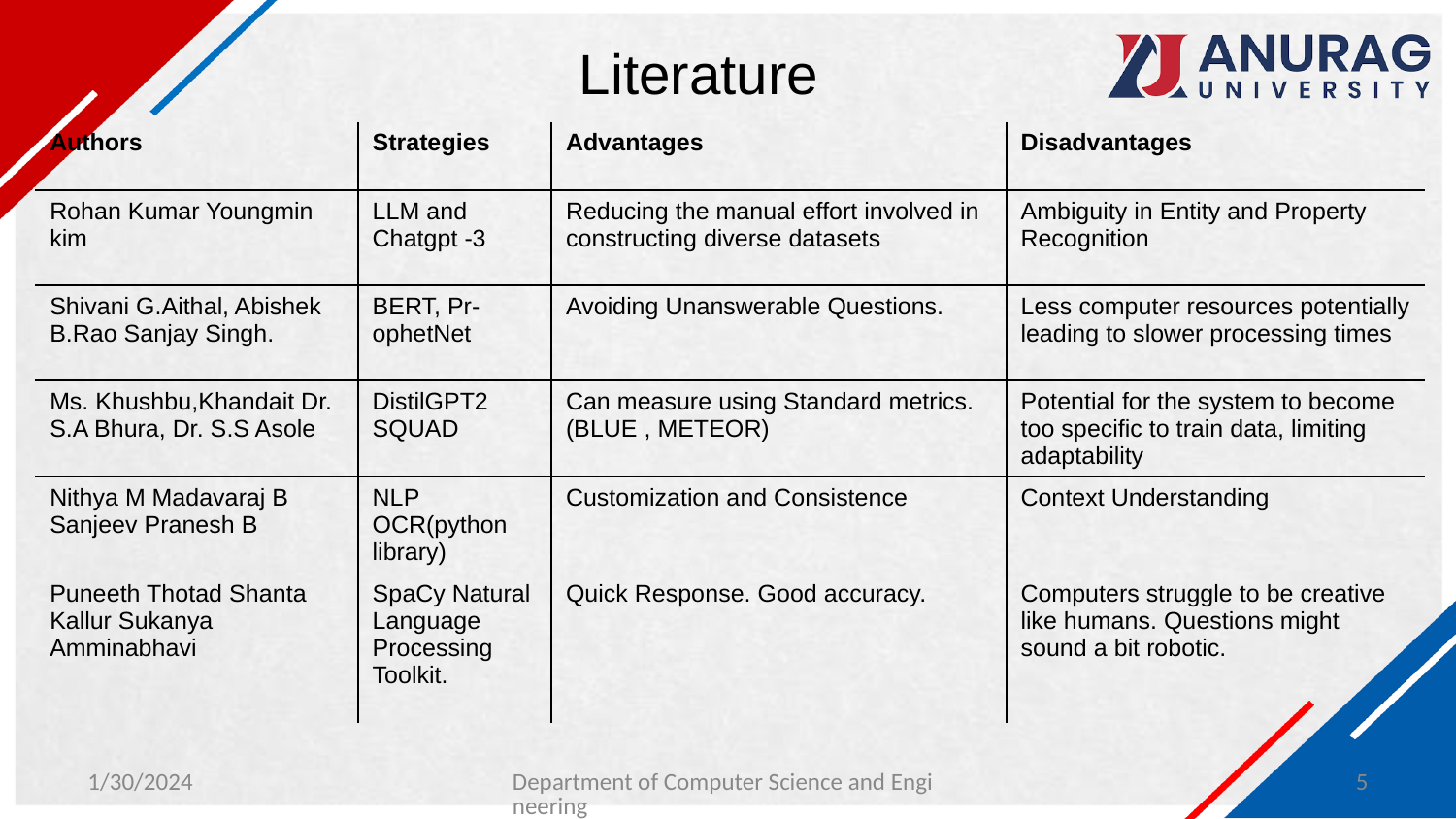

# Literature
| Authors | Strategies | Advantages | Disadvantages |
| --- | --- | --- | --- |
| Rohan Kumar Youngmin kim | LLM and Chatgpt -3 | Reducing the manual effort involved in constructing diverse datasets | Ambiguity in Entity and Property Recognition |
| Shivani G.Aithal, Abishek B.Rao Sanjay Singh. | BERT, Pr-ophetNet | Avoiding Unanswerable Questions. | Less computer resources potentially leading to slower processing times |
| Ms. Khushbu,Khandait Dr. S.A Bhura, Dr. S.S Asole | DistilGPT2 SQUAD | Can measure using Standard metrics.(BLUE , METEOR) | Potential for the system to become too specific to train data, limiting adaptability |
| Nithya M Madavaraj B Sanjeev Pranesh B | NLP OCR(python library) | Customization and Consistence | Context Understanding |
| Puneeth Thotad Shanta Kallur Sukanya Amminabhavi | SpaCy Natural Language Processing Toolkit. | Quick Response. Good accuracy. | Computers struggle to be creative like humans. Questions might sound a bit robotic. |

1/30/2024
Department of Computer Science and Engineering
5